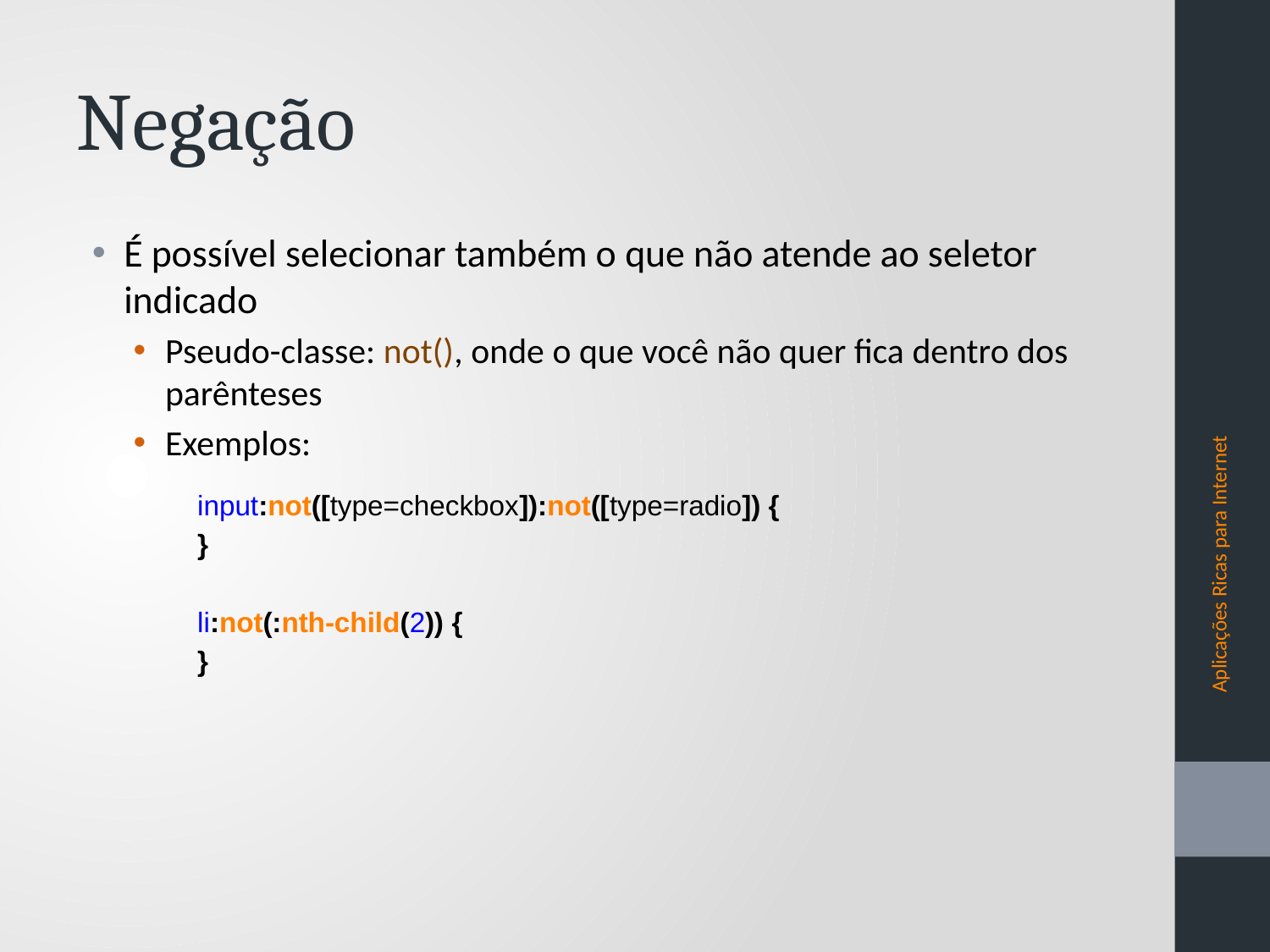

# Negação
É possível selecionar também o que não atende ao seletor indicado
Pseudo-classe: not(), onde o que você não quer fica dentro dos parênteses
Exemplos:
input:not([type=checkbox]):not([type=radio]) {
}

li:not(:nth-child(2)) {
}
Aplicações Ricas para Internet